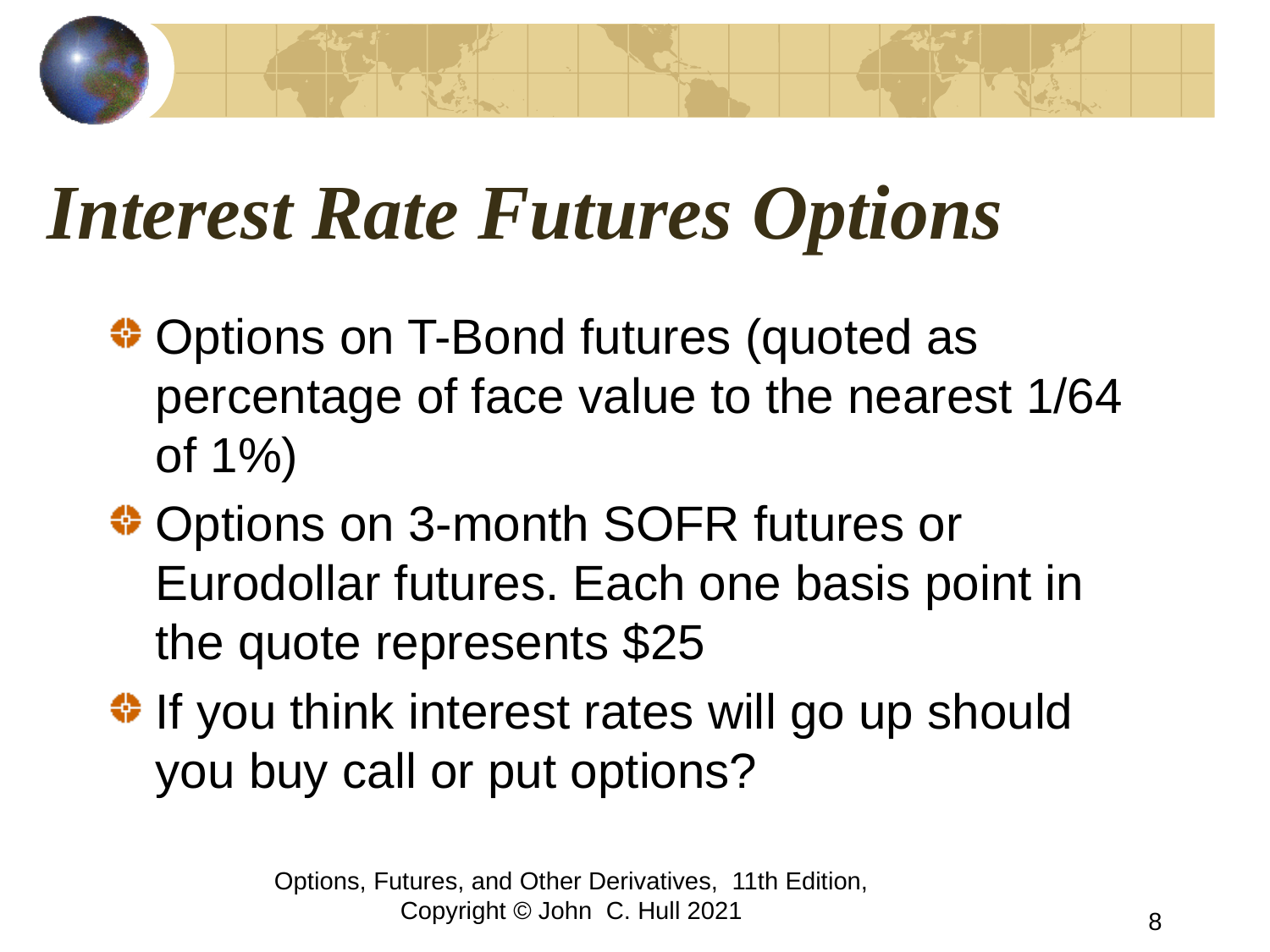

# Interest Rate Futures Options
Options on T-Bond futures (quoted as percentage of face value to the nearest 1/64 of 1%)
Options on 3-month SOFR futures or Eurodollar futures. Each one basis point in the quote represents $25
If you think interest rates will go up should you buy call or put options?
Options, Futures, and Other Derivatives,  11th Edition, Copyright © John  C. Hull 2021
8